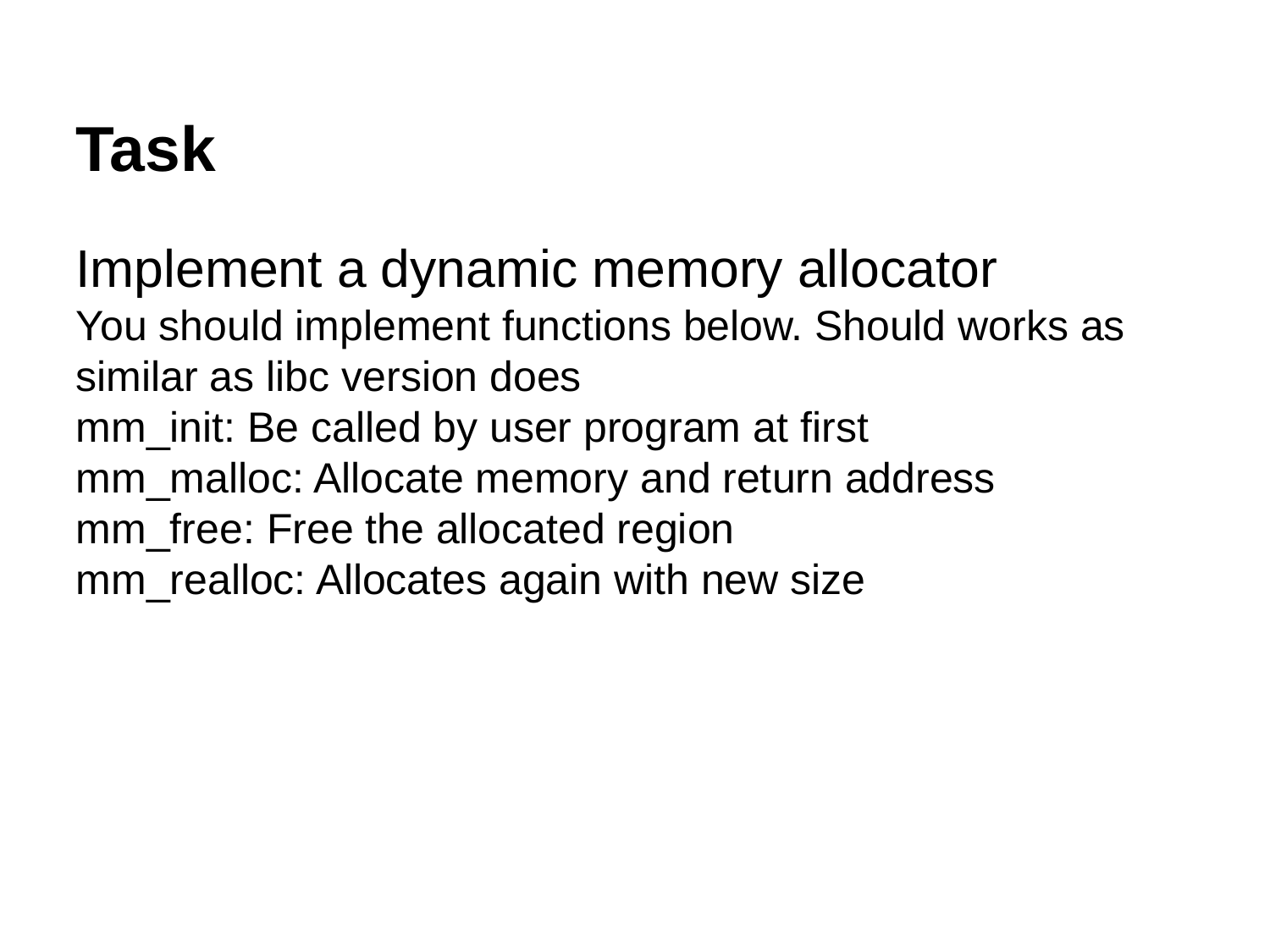

Task
Implement a dynamic memory allocator
You should implement functions below. Should works as similar as libc version does
mm_init: Be called by user program at first
mm_malloc: Allocate memory and return address
mm_free: Free the allocated region
mm_realloc: Allocates again with new size